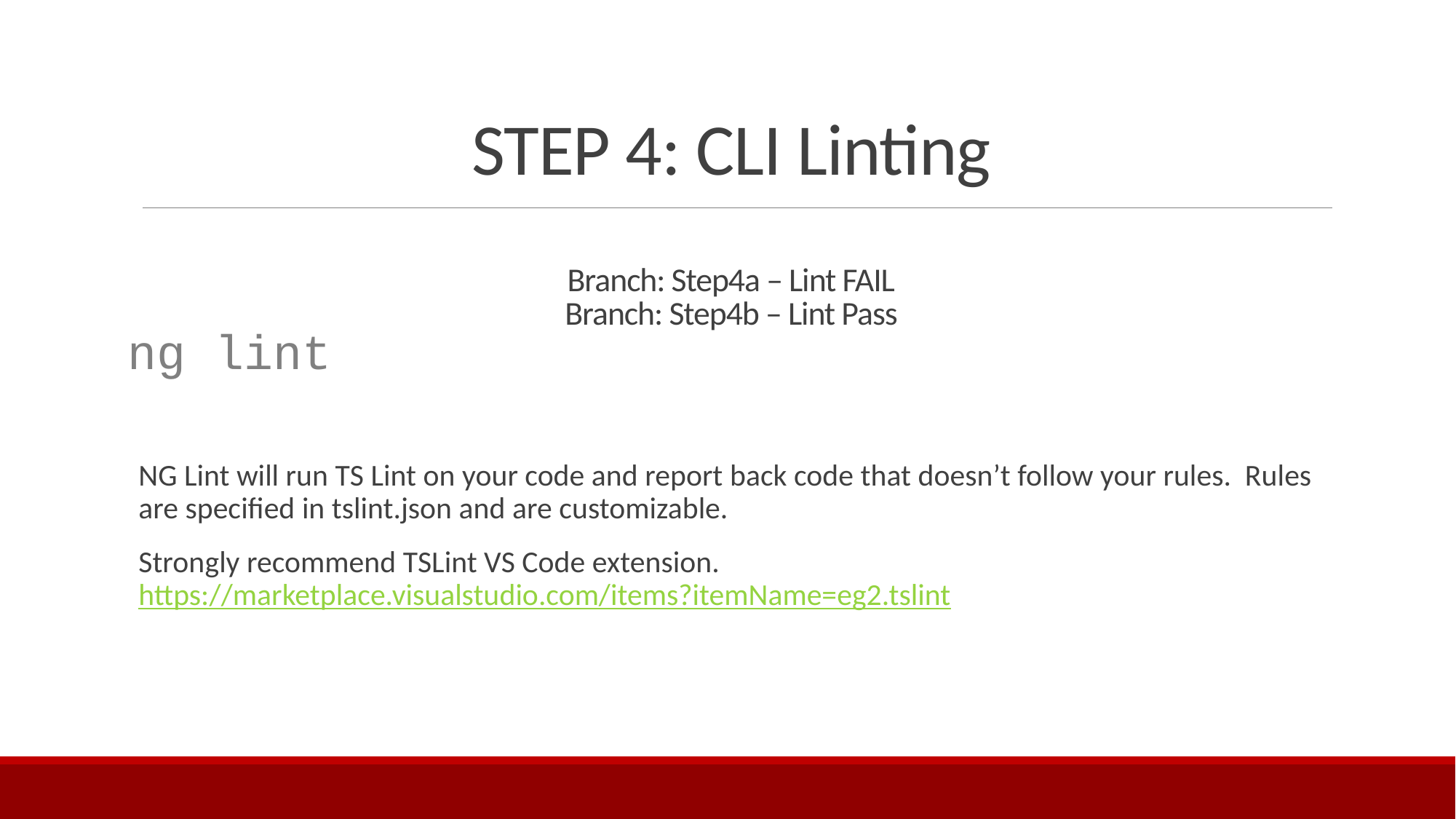

# STEP 4: CLI Linting Branch: Step4a – Lint FAIL Branch: Step4b – Lint Pass
ng lint
NG Lint will run TS Lint on your code and report back code that doesn’t follow your rules.  Rules are specified in tslint.json and are customizable.
Strongly recommend TSLint VS Code extension.
https://marketplace.visualstudio.com/items?itemName=eg2.tslint